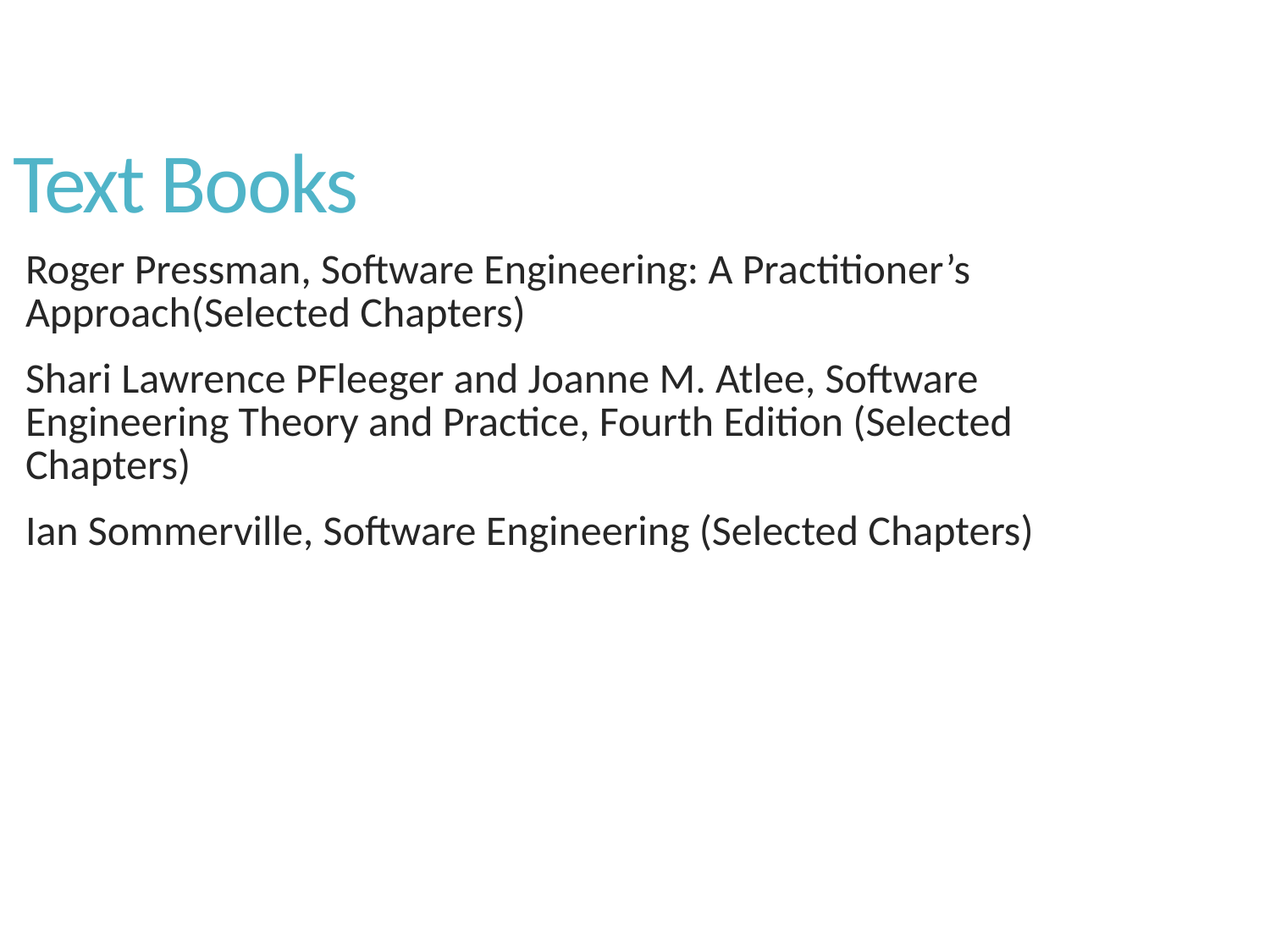

Text Books
Roger Pressman, Software Engineering: A Practitioner’s Approach(Selected Chapters)
Shari Lawrence PFleeger and Joanne M. Atlee, Software Engineering Theory and Practice, Fourth Edition (Selected Chapters)
Ian Sommerville, Software Engineering (Selected Chapters)